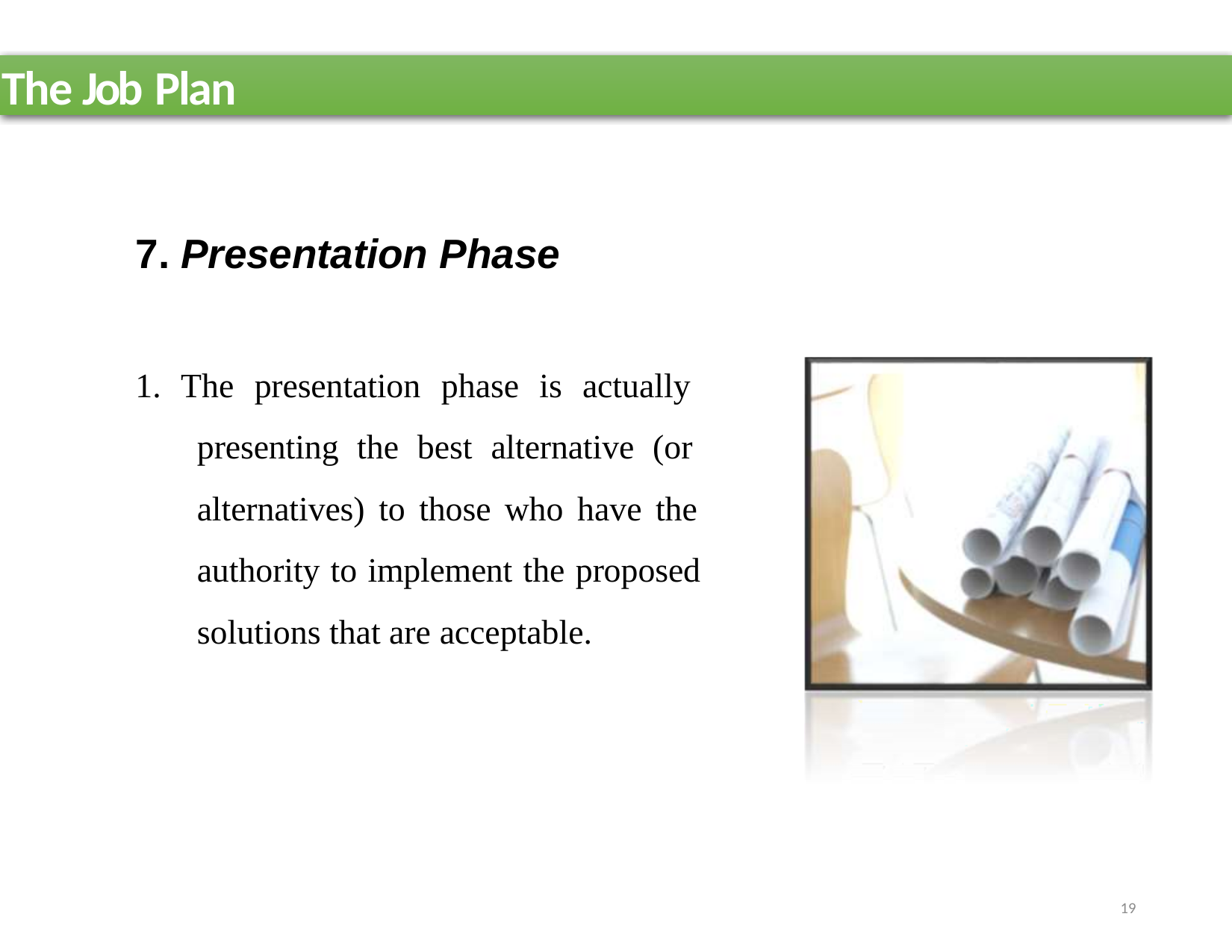

The Job Plan
7. Presentation Phase

1. The presentation phase is actually  presenting the best alternative (or  alternatives) to those who have the  authority to implement the proposed  solutions that are acceptable.

19